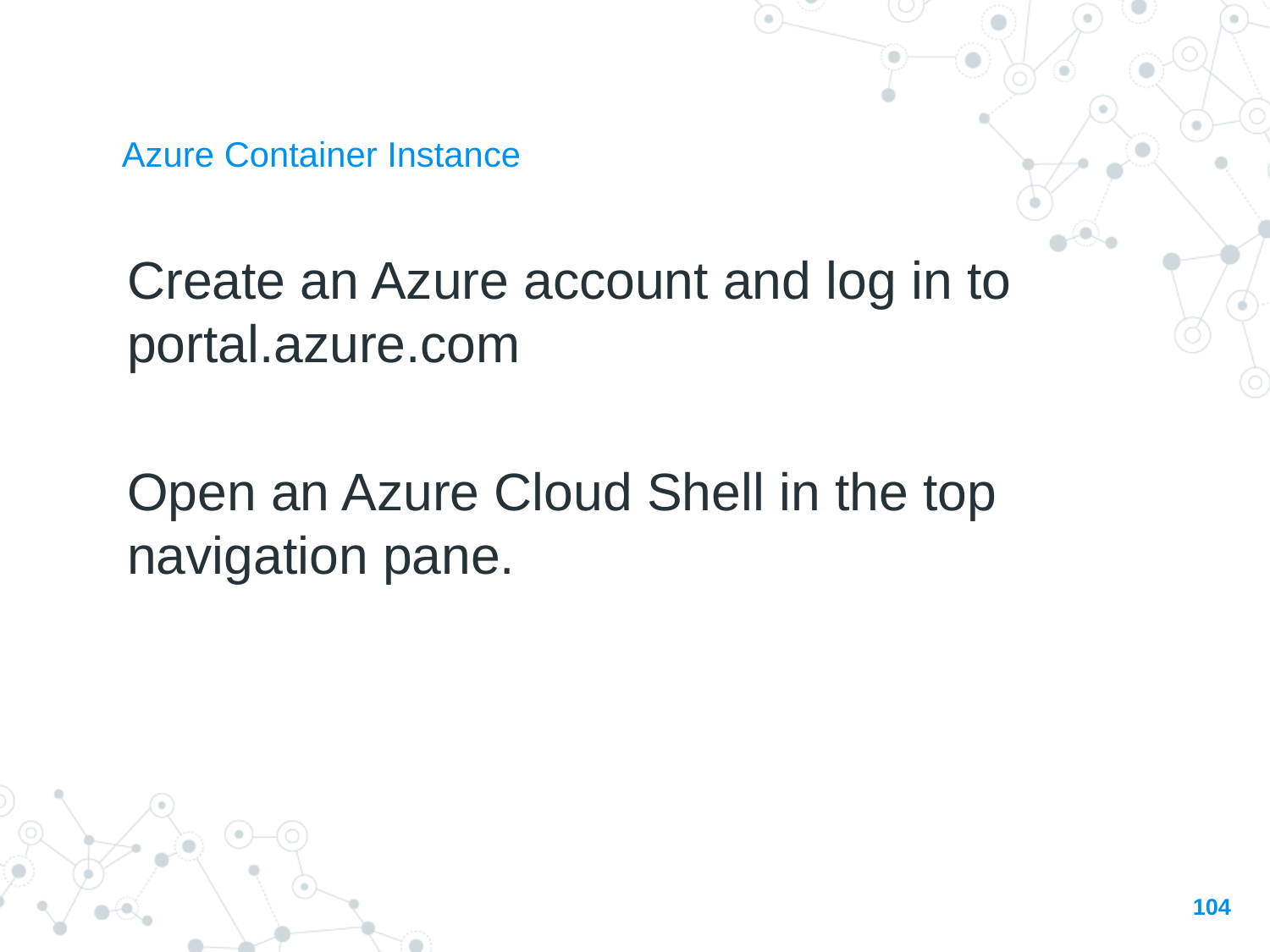

# Azure Container Instance
Create an Azure account and log in to portal.azure.com

Open an Azure Cloud Shell in the top navigation pane.
104